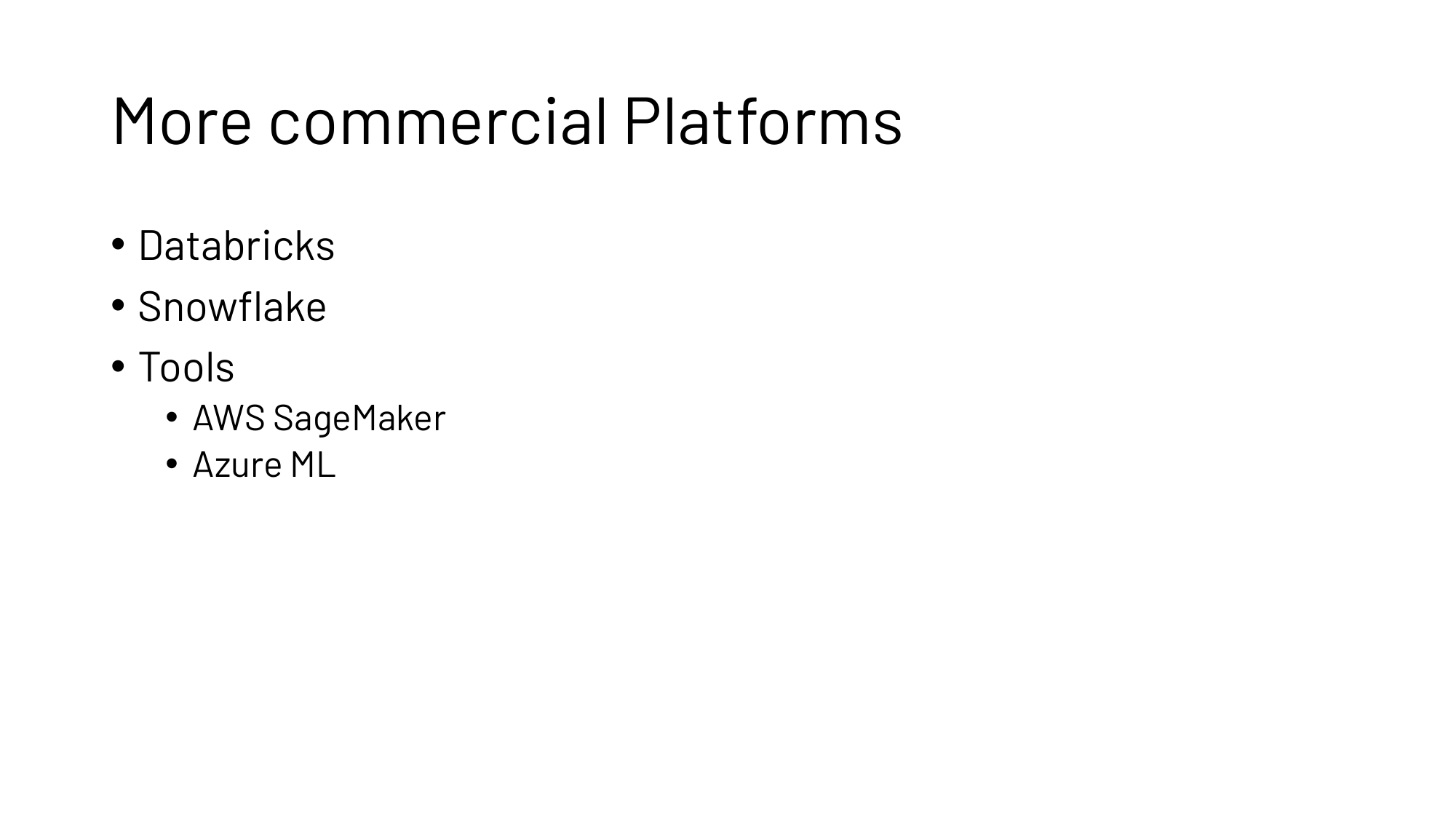

# More commercial Platforms
Databricks
Snowflake
Tools
AWS SageMaker
Azure ML